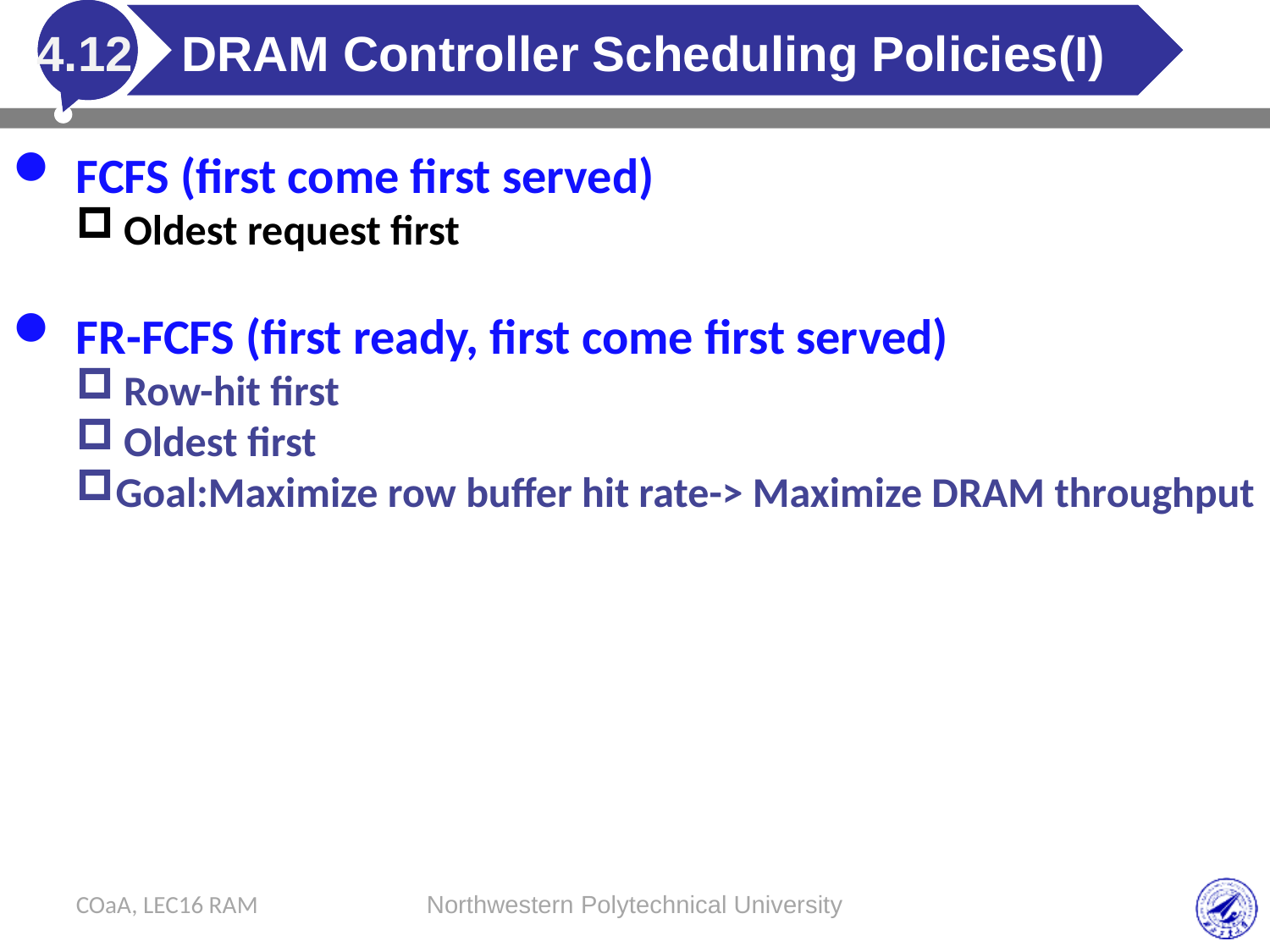

# DRAM Controller Scheduling Policies(I)
4.12
FCFS (first come first served)
Oldest request first

FR-FCFS (first ready, first come first served)
Row-hit first
Oldest first
Goal:Maximize row buffer hit rate-> Maximize DRAM throughput
COaA, LEC16 RAM
Northwestern Polytechnical University
63